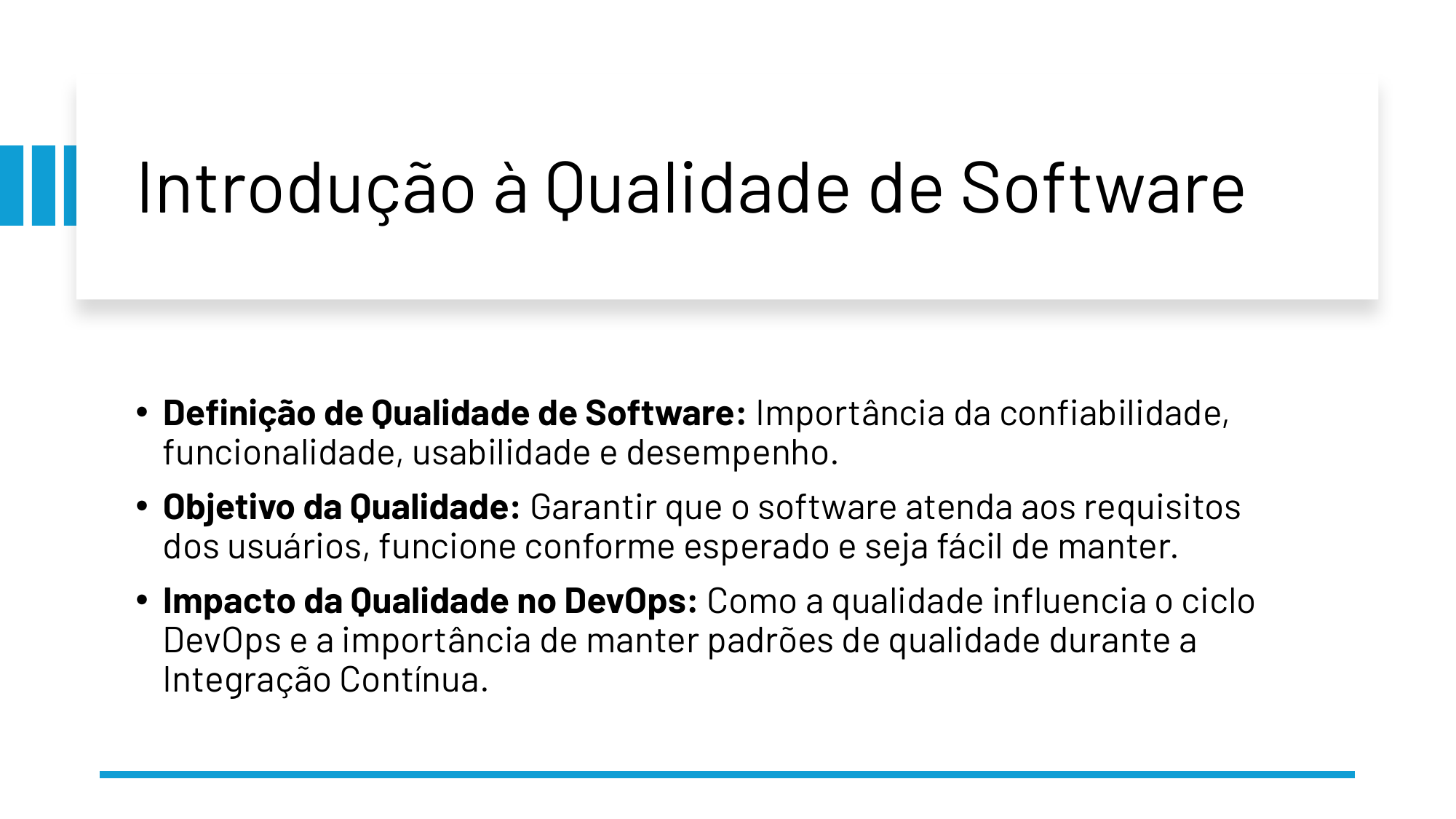

# Introdução à Qualidade de Software

Definição de Qualidade de Software: Importância da confiabilidade, funcionalidade, usabilidade e desempenho.
Objetivo da Qualidade: Garantir que o software atenda aos requisitos dos usuários, funcione conforme esperado e seja fácil de manter.
Impacto da Qualidade no DevOps: Como a qualidade influencia o ciclo DevOps e a importância de manter padrões de qualidade durante a Integração Contínua.